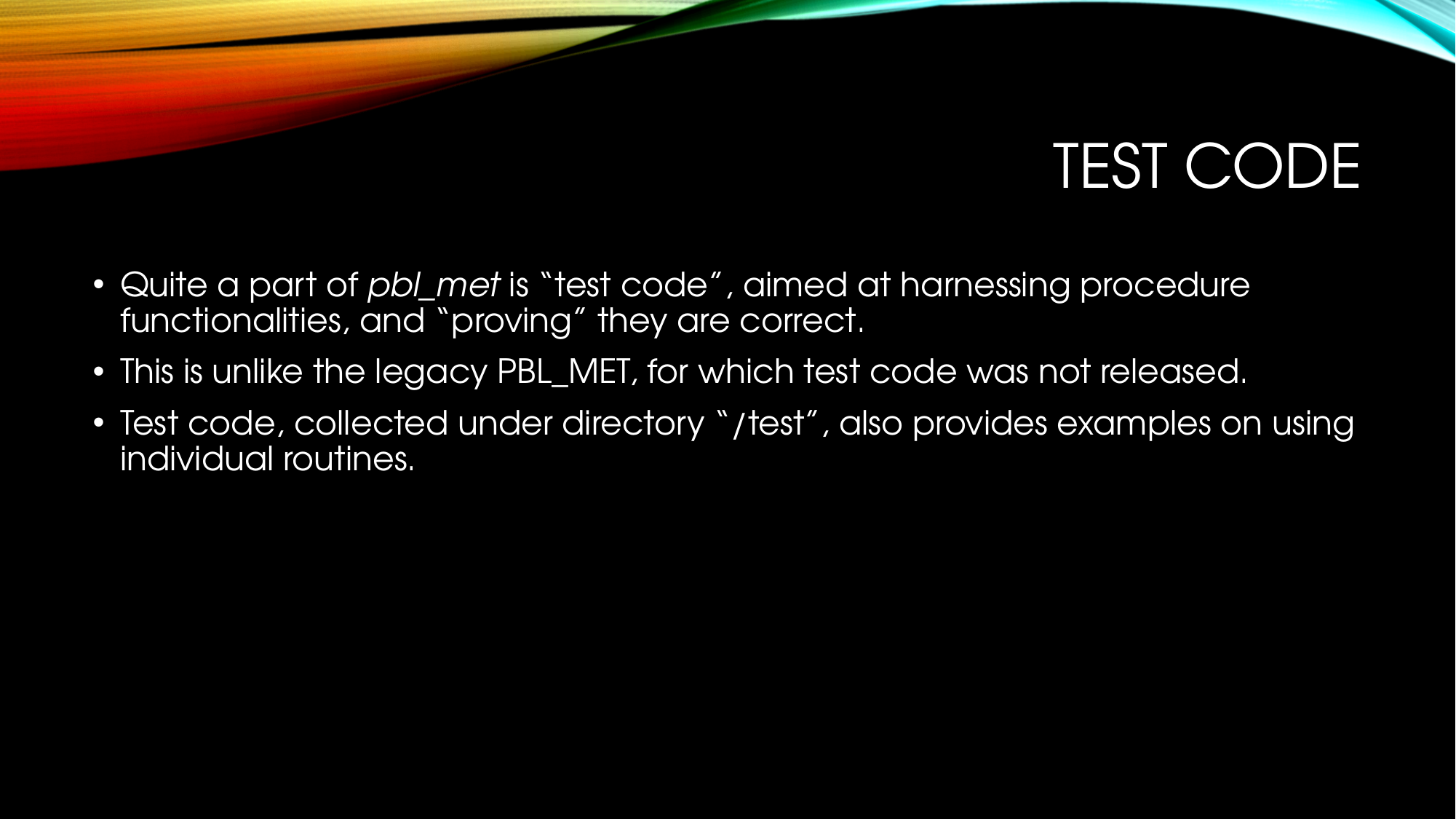

# Test code
Quite a part of pbl_met is “test code”, aimed at harnessing procedure functionalities, and “proving” they are correct.
This is unlike the legacy PBL_MET, for which test code was not released.
Test code, collected under directory “/test”, also provides examples on using individual routines.